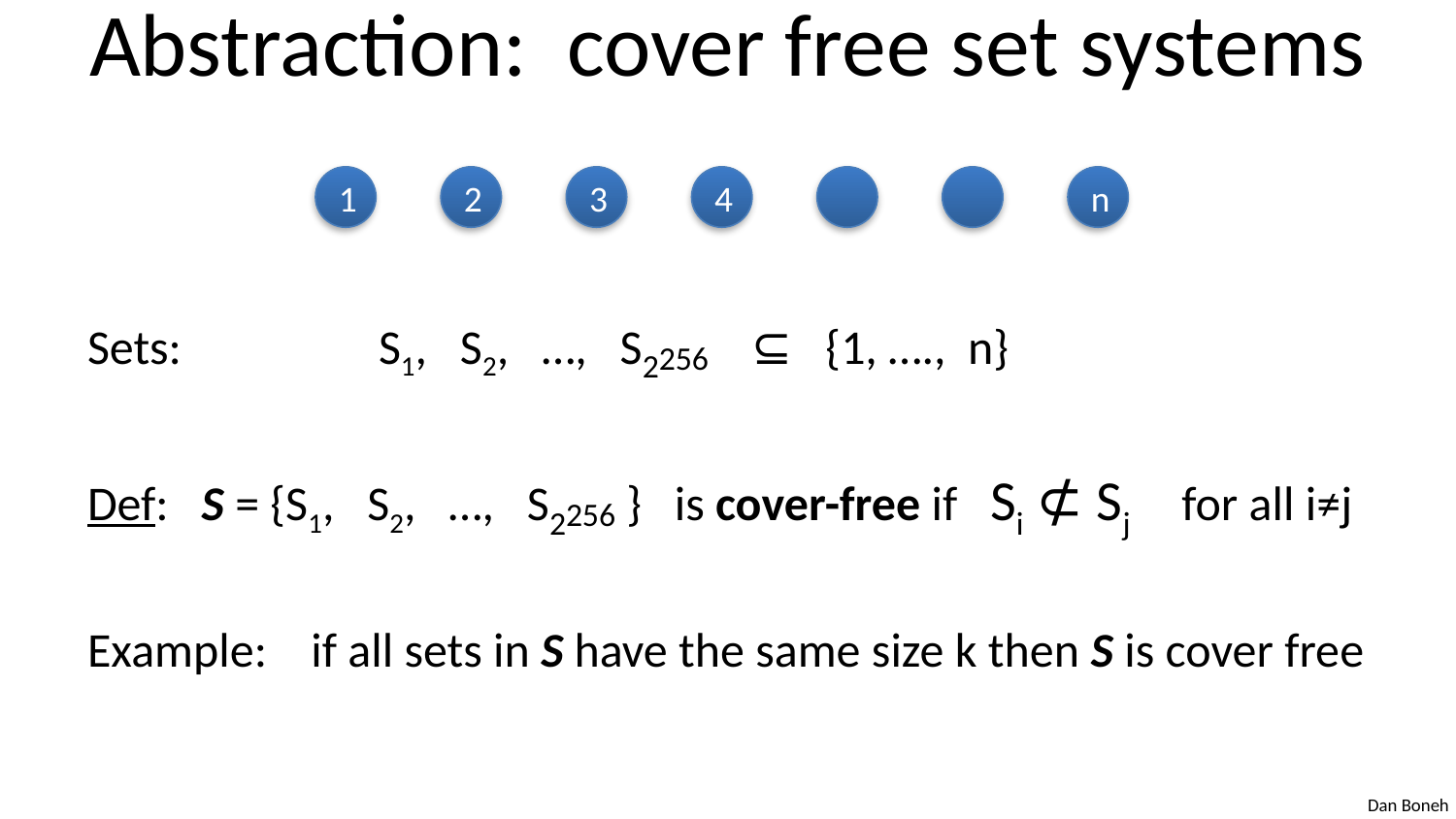

# Abstraction:  cover free set systems
1
2
3
4

n
Sets:		S1,   S2,   …,   S2256    ⊆   {1, ….,  n}

Def:   S = {S1,   S2,   …,   S2256 }   is cover-free if   Si ⊄ Sj    for all i≠j

Example:    if all sets in S have the same size k then S is cover free